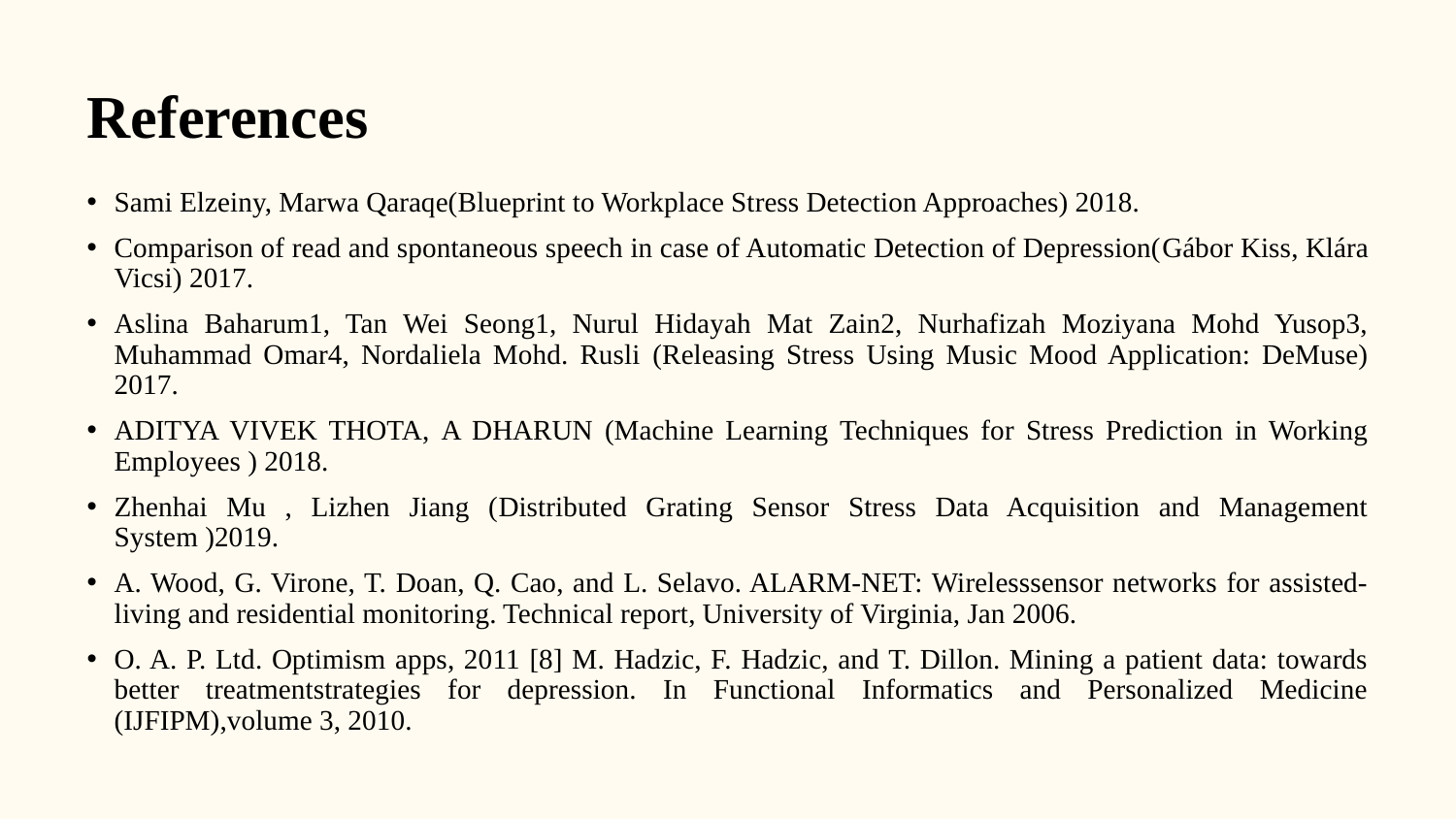

References
Sami Elzeiny, Marwa Qaraqe(Blueprint to Workplace Stress Detection Approaches) 2018.
Comparison of read and spontaneous speech in case of Automatic Detection of Depression(Gábor Kiss, Klára Vicsi) 2017.
Aslina Baharum1, Tan Wei Seong1, Nurul Hidayah Mat Zain2, Nurhafizah Moziyana Mohd Yusop3, Muhammad Omar4, Nordaliela Mohd. Rusli (Releasing Stress Using Music Mood Application: DeMuse) 2017.
ADITYA VIVEK THOTA, A DHARUN (Machine Learning Techniques for Stress Prediction in Working Employees ) 2018.
Zhenhai Mu , Lizhen Jiang (Distributed Grating Sensor Stress Data Acquisition and Management System )2019.
A. Wood, G. Virone, T. Doan, Q. Cao, and L. Selavo. ALARM-NET: Wirelesssensor networks for assisted-living and residential monitoring. Technical report, University of Virginia, Jan 2006.
O. A. P. Ltd. Optimism apps, 2011 [8] M. Hadzic, F. Hadzic, and T. Dillon. Mining a patient data: towards better treatmentstrategies for depression. In Functional Informatics and Personalized Medicine (IJFIPM),volume 3, 2010.